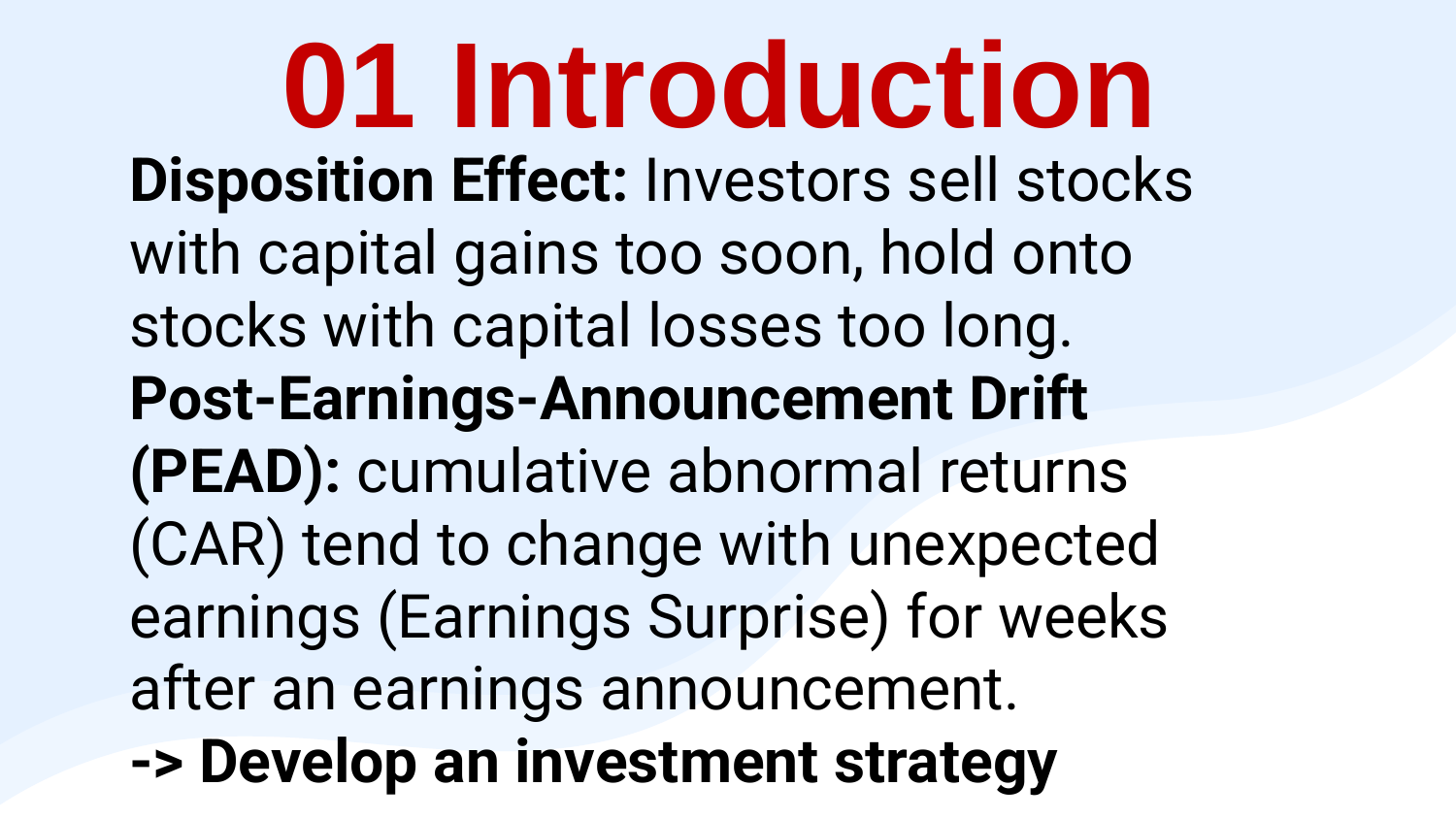

# 01 Introduction
Disposition Effect: Investors sell stocks with capital gains too soon, hold onto stocks with capital losses too long.
Post-Earnings-Announcement Drift (PEAD): cumulative abnormal returns (CAR) tend to change with unexpected earnings (Earnings Surprise) for weeks after an earnings announcement.
-> Develop an investment strategy